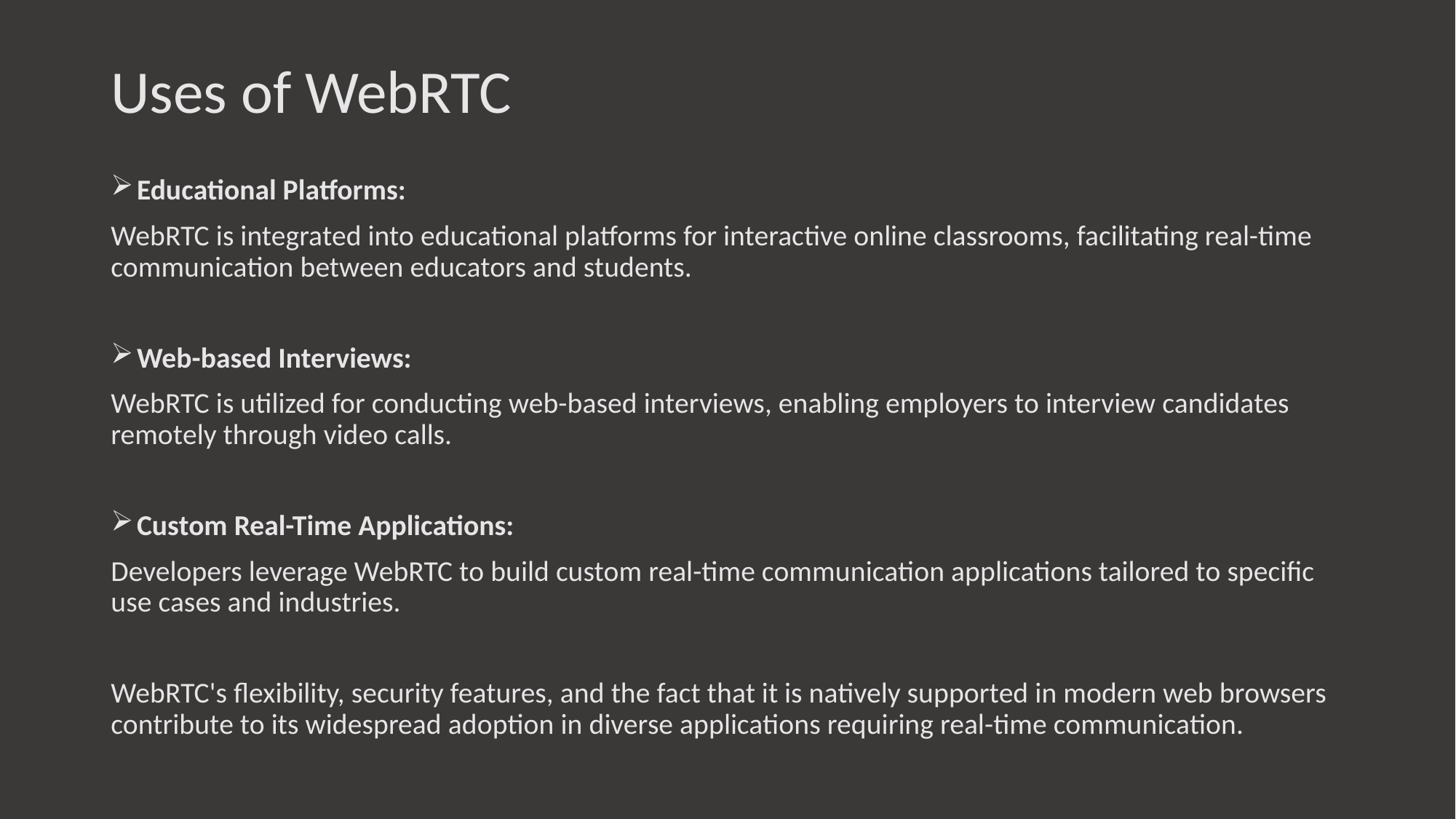

# Uses of WebRTC
Educational Platforms:
WebRTC is integrated into educational platforms for interactive online classrooms, facilitating real-time communication between educators and students.

Web-based Interviews:
WebRTC is utilized for conducting web-based interviews, enabling employers to interview candidates remotely through video calls.

Custom Real-Time Applications:
Developers leverage WebRTC to build custom real-time communication applications tailored to specific use cases and industries.

WebRTC's flexibility, security features, and the fact that it is natively supported in modern web browsers contribute to its widespread adoption in diverse applications requiring real-time communication.